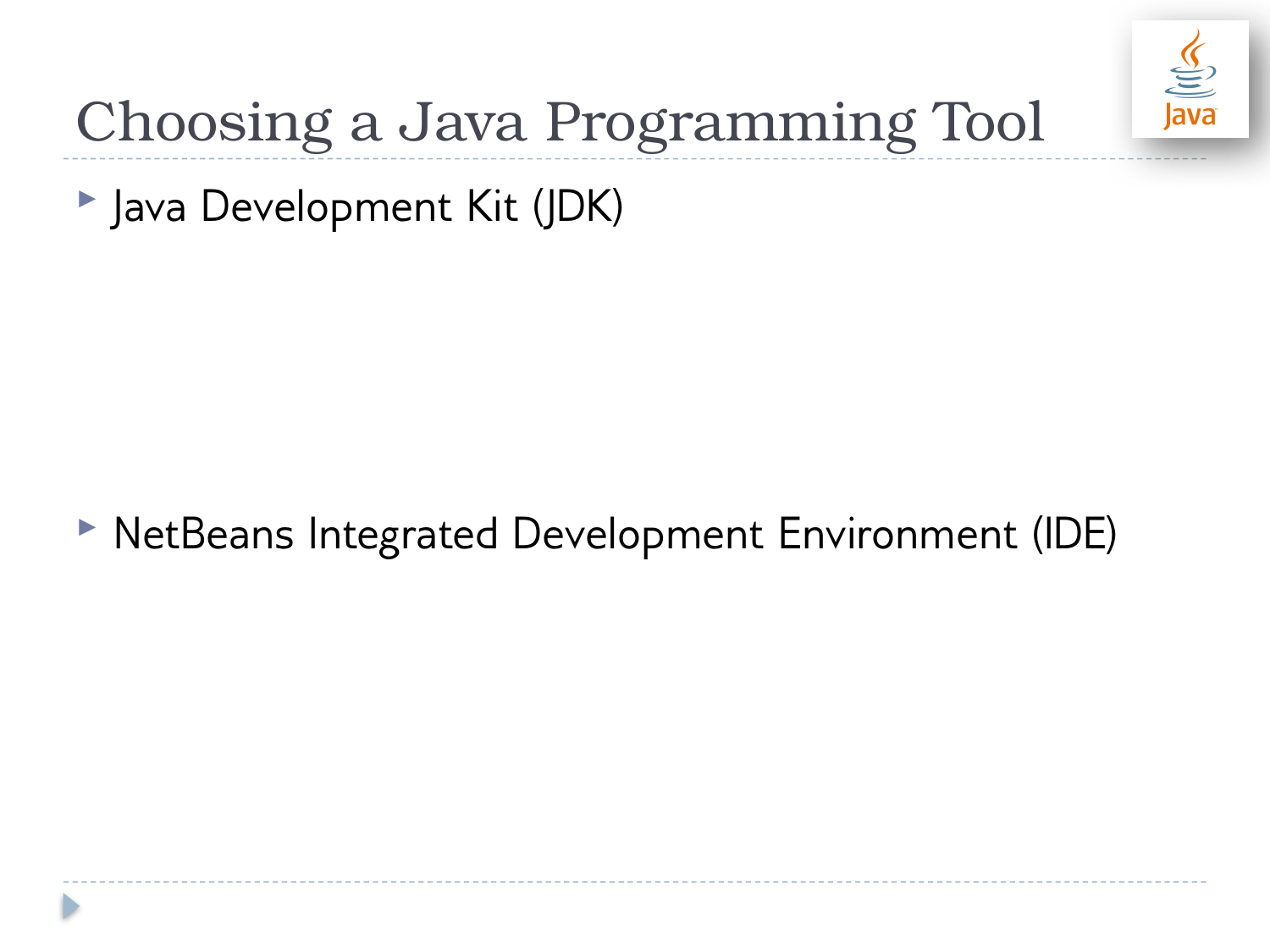

# Choosing a Java Programming Tool
Java Development Kit (JDK)

NetBeans Integrated Development Environment (IDE)